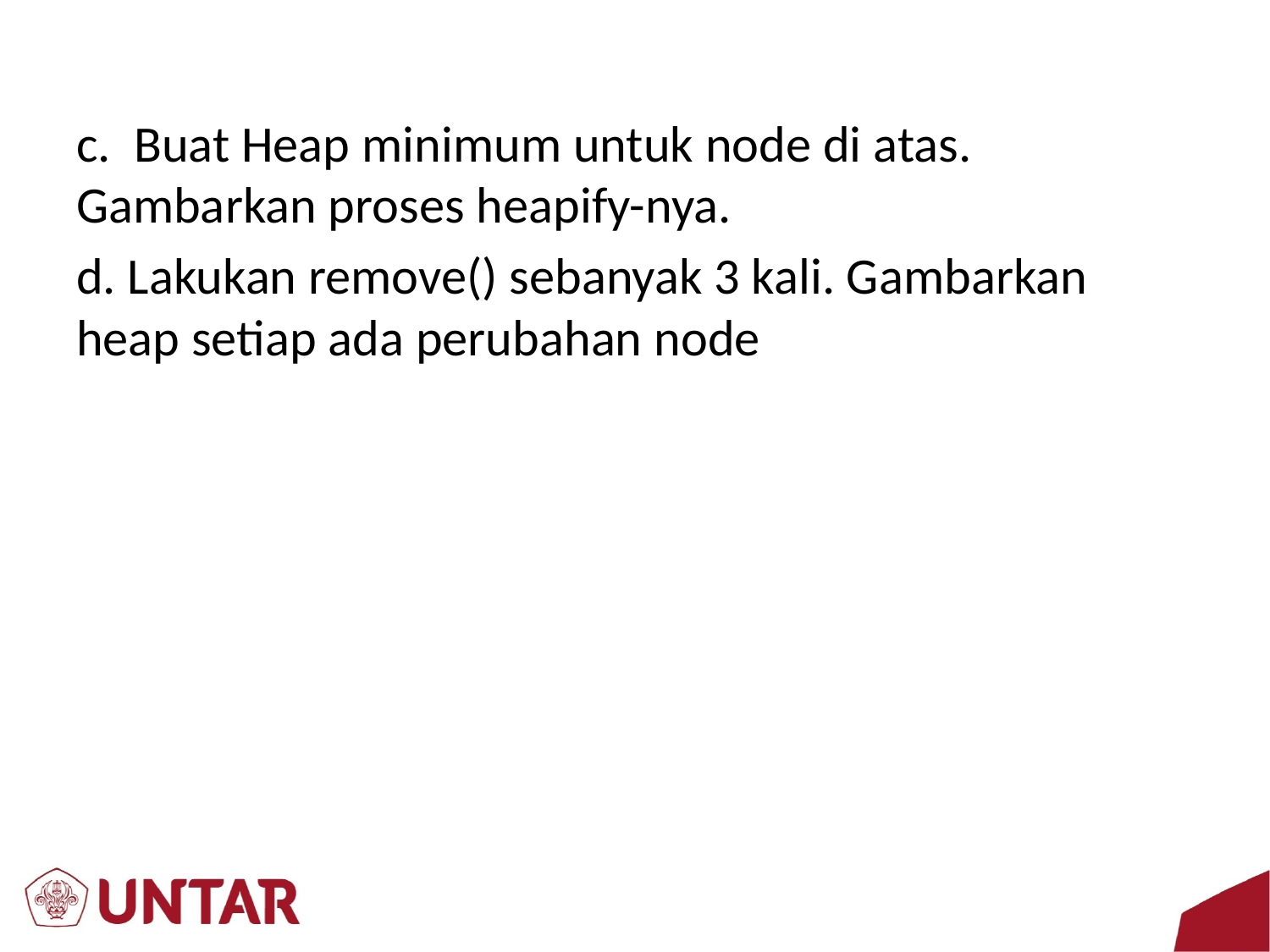

#
c.  Buat Heap minimum untuk node di atas. Gambarkan proses heapify-nya.
d. Lakukan remove() sebanyak 3 kali. Gambarkan heap setiap ada perubahan node